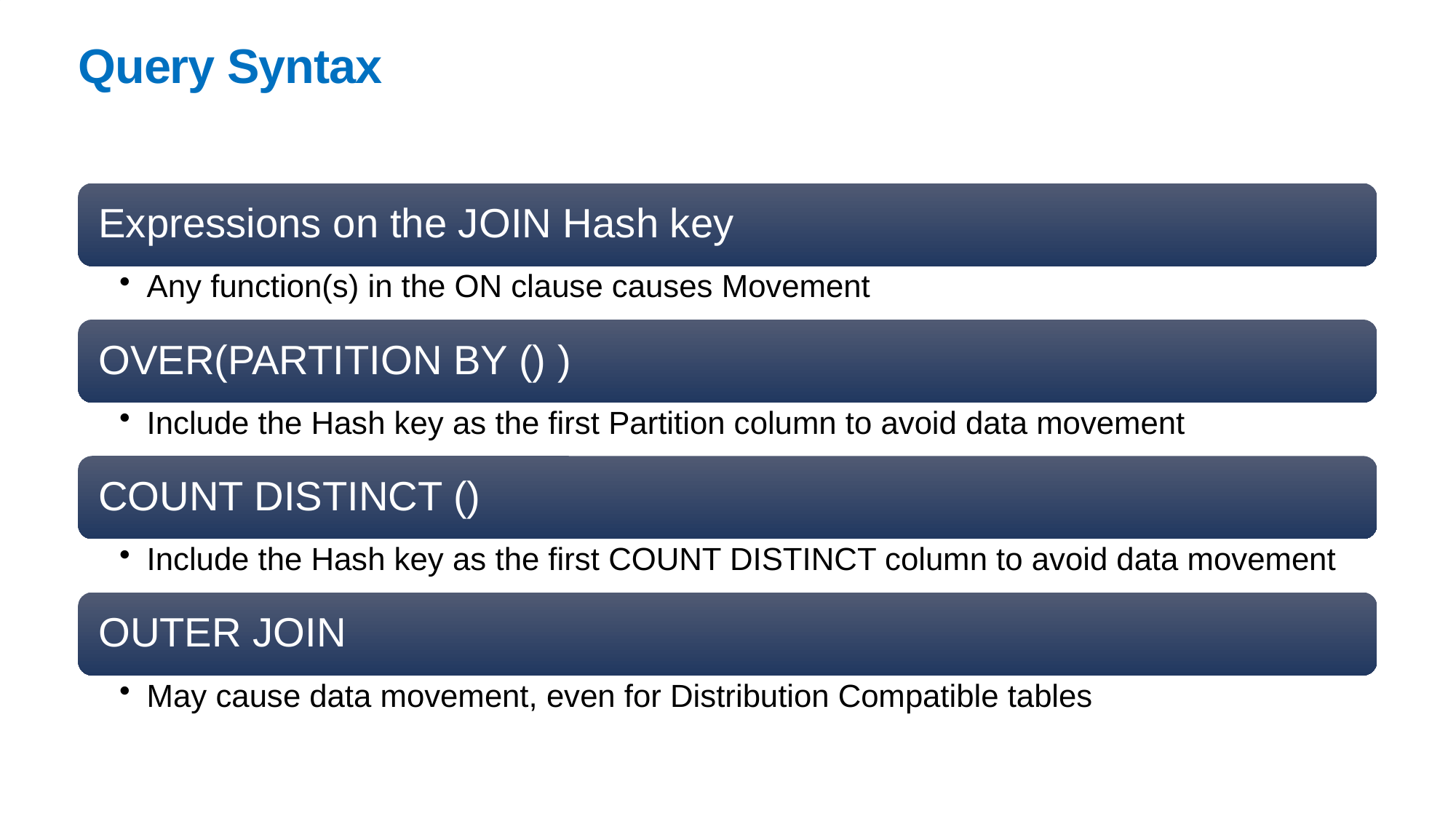

# Query Syntax
Expressions on the JOIN Hash key
Any function(s) in the ON clause causes Movement
OVER(PARTITION BY () )
Include the Hash key as the first Partition column to avoid data movement
COUNT DISTINCT ()
Include the Hash key as the first COUNT DISTINCT column to avoid data movement
OUTER JOIN
May cause data movement, even for Distribution Compatible tables